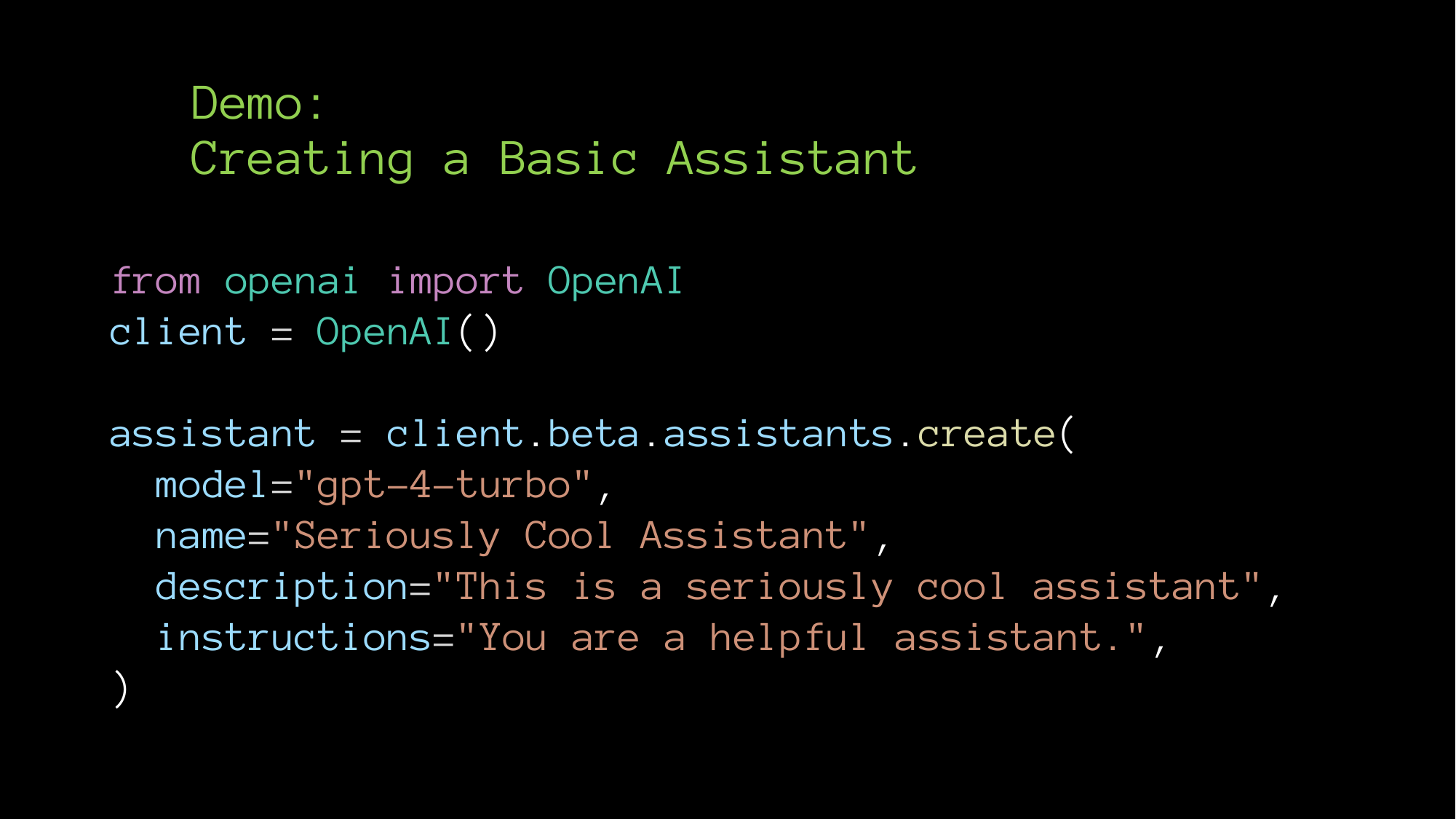

# Demo: Creating a Basic Assistant
from openai import OpenAI
client = OpenAI()
assistant = client.beta.assistants.create(
  model="gpt-4-turbo",
  name="Seriously Cool Assistant",
  description="This is a seriously cool assistant",
  instructions="You are a helpful assistant.",
)